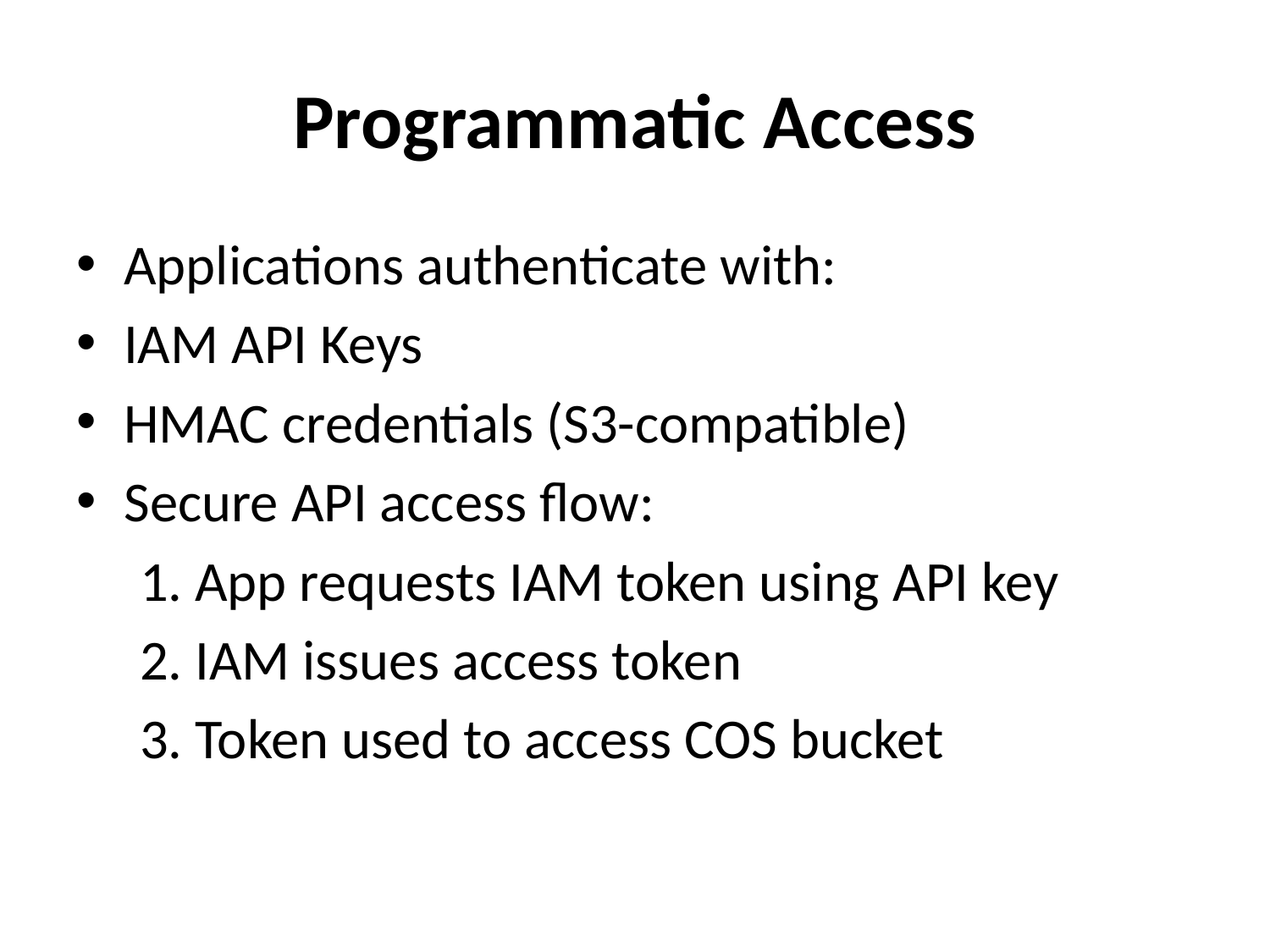

# Programmatic Access
Applications authenticate with:
IAM API Keys
HMAC credentials (S3-compatible)
Secure API access flow:
     1. App requests IAM token using API key
     2. IAM issues access token
     3. Token used to access COS bucket